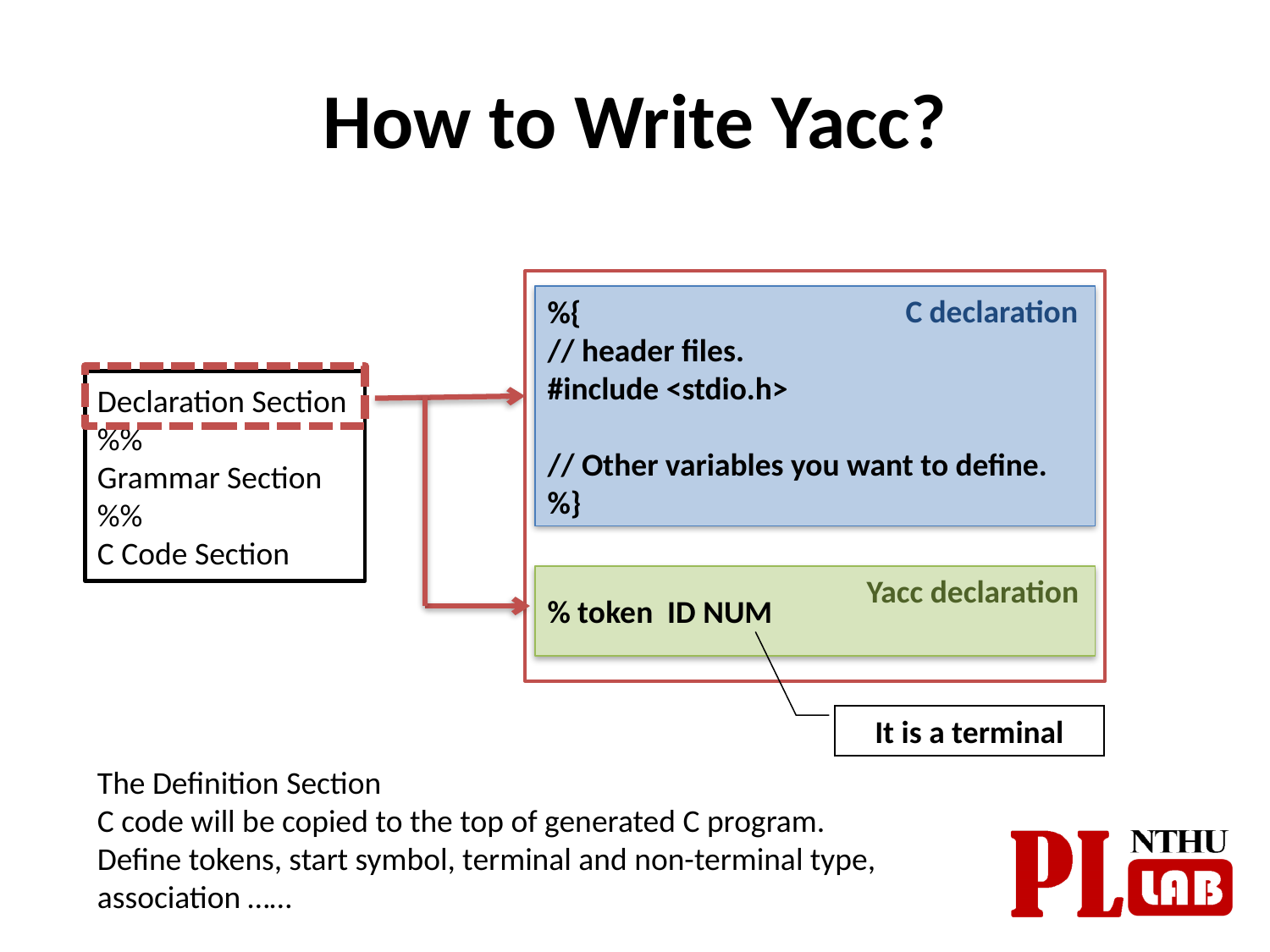

# How to Write Yacc?

C declaration
%{
// header files.
#include <stdio.h>

// Other variables you want to define.
%}

Declaration Section
%%
Grammar Section
%%
C Code Section
Yacc declaration
% token  ID NUM
It is a terminal
The Definition Section
C code will be copied to the top of generated C program.
Define tokens, start symbol, terminal and non-terminal type, association ……